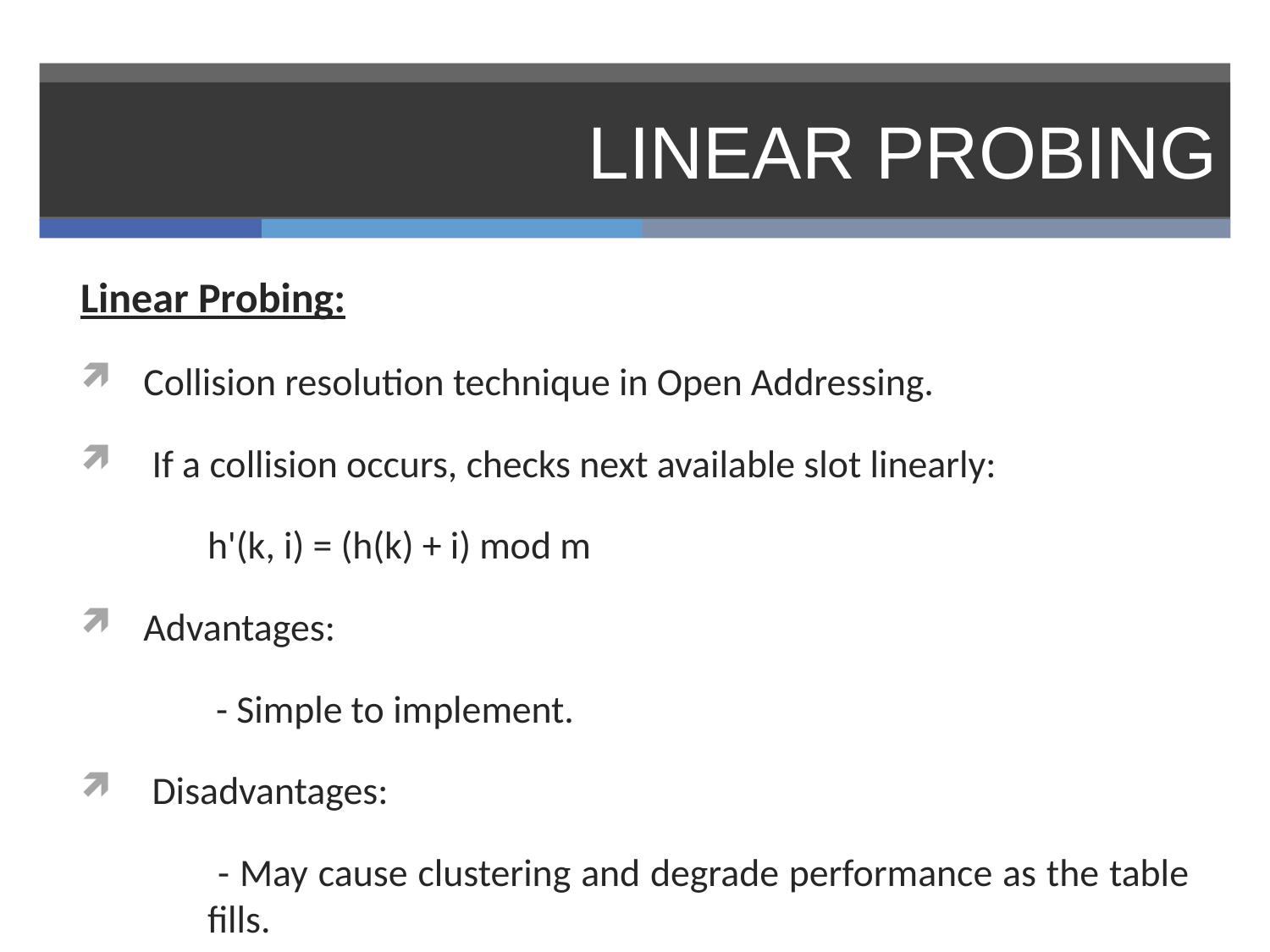

# LINEAR PROBING
Linear Probing:
Collision resolution technique in Open Addressing.
 If a collision occurs, checks next available slot linearly:
	h'(k, i) = (h(k) + i) mod m
Advantages:
	 - Simple to implement.
 Disadvantages:
	 - May cause clustering and degrade performance as the table 	fills.